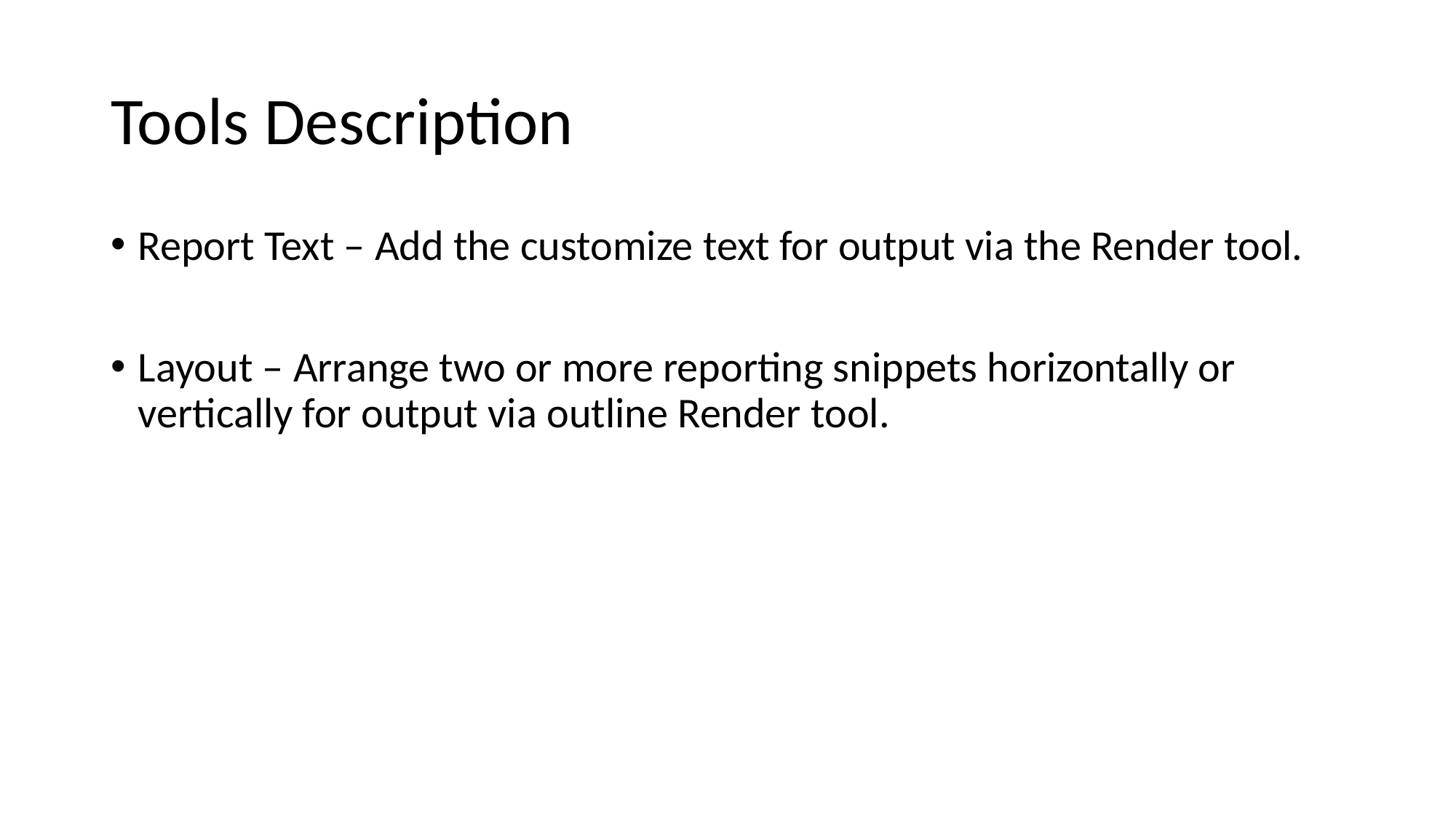

# Tools Description
Report Text – Add the customize text for output via the Render tool.

Layout – Arrange two or more reporting snippets horizontally or vertically for output via outline Render tool.